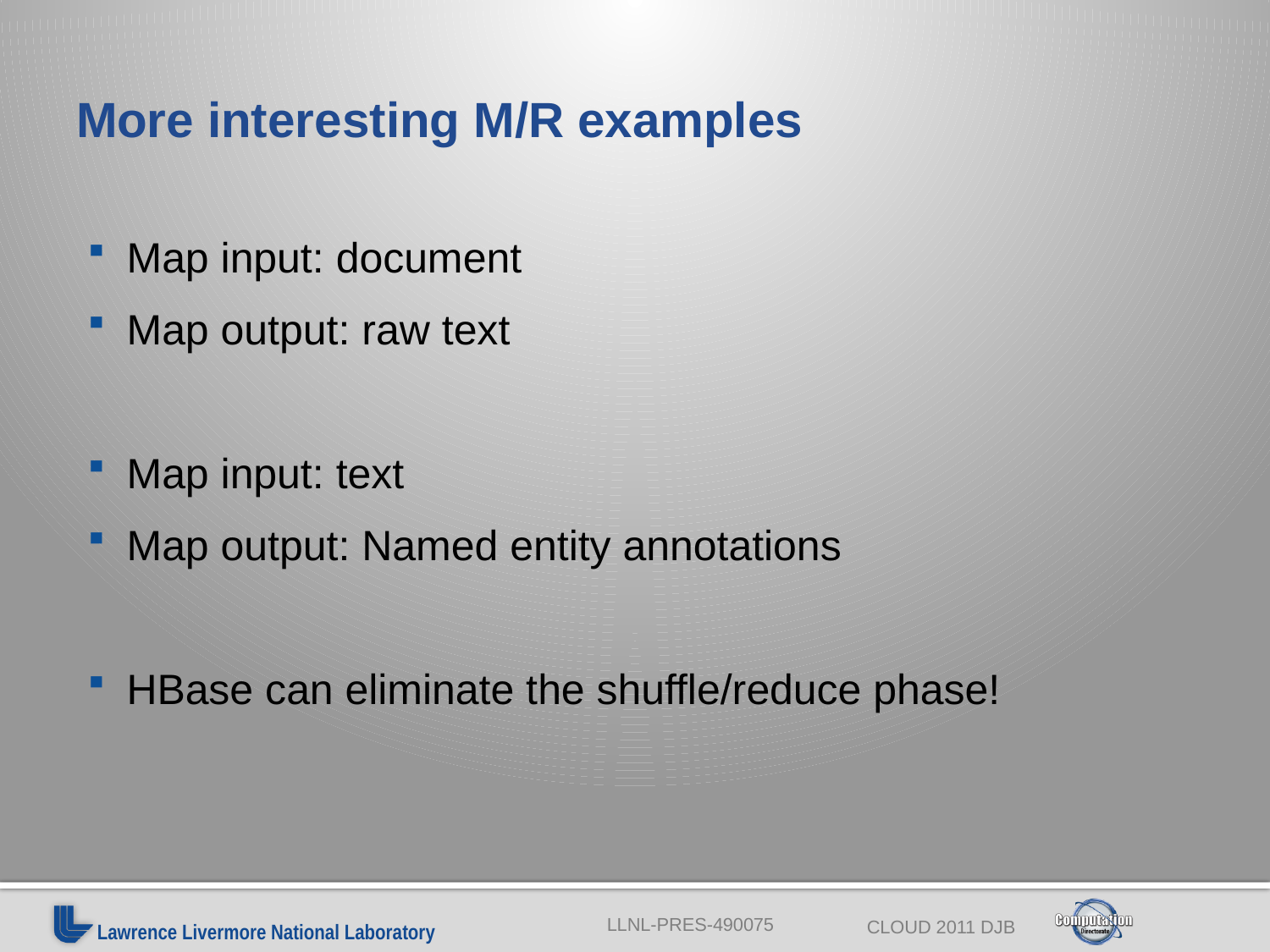

# More interesting M/R examples
Map input: document
Map output: raw text

Map input: text
Map output: Named entity annotations

HBase can eliminate the shuffle/reduce phase!